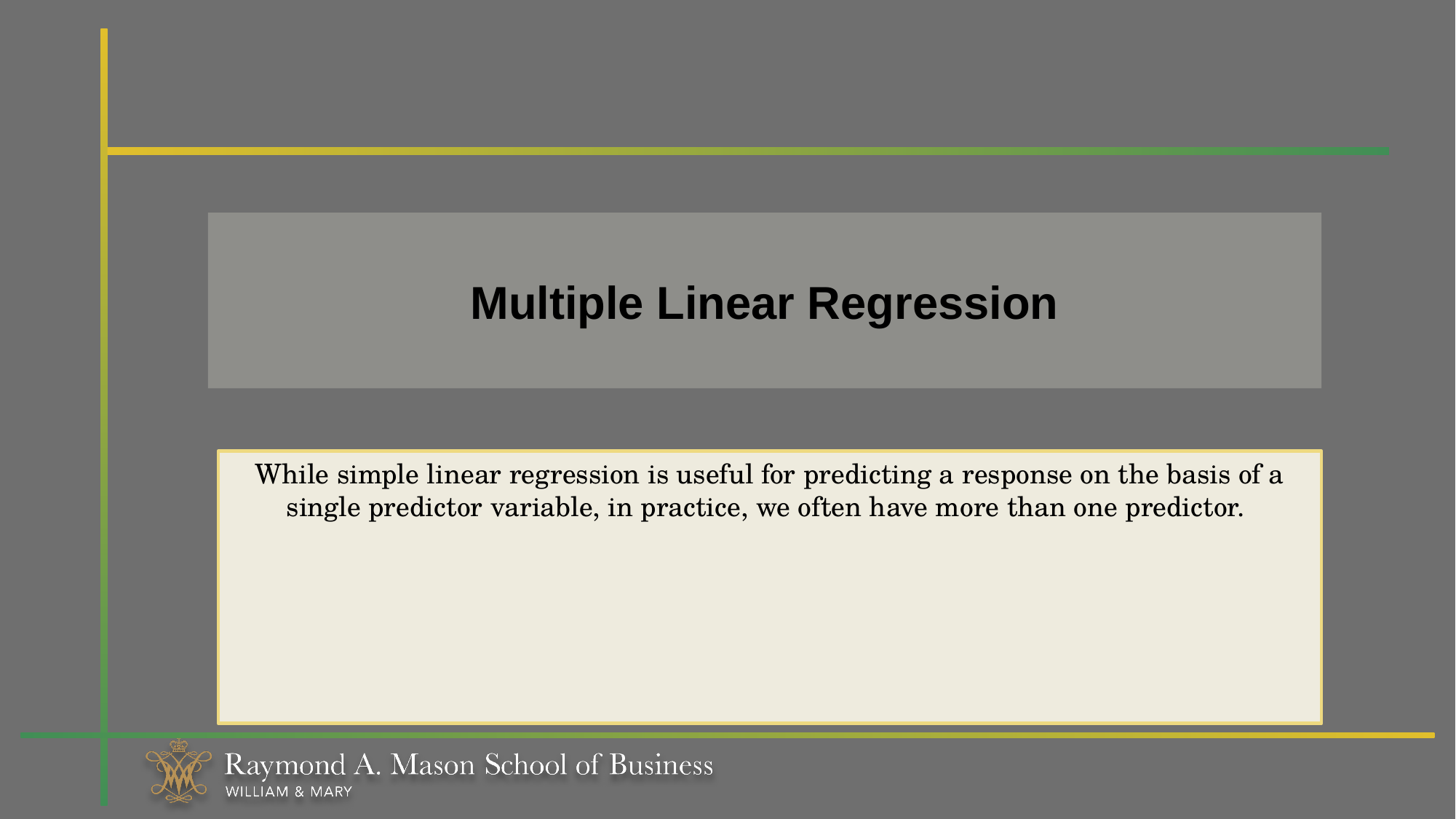

# Multiple Linear Regression
While simple linear regression is useful for predicting a response on the basis of a single predictor variable, in practice, we often have more than one predictor.